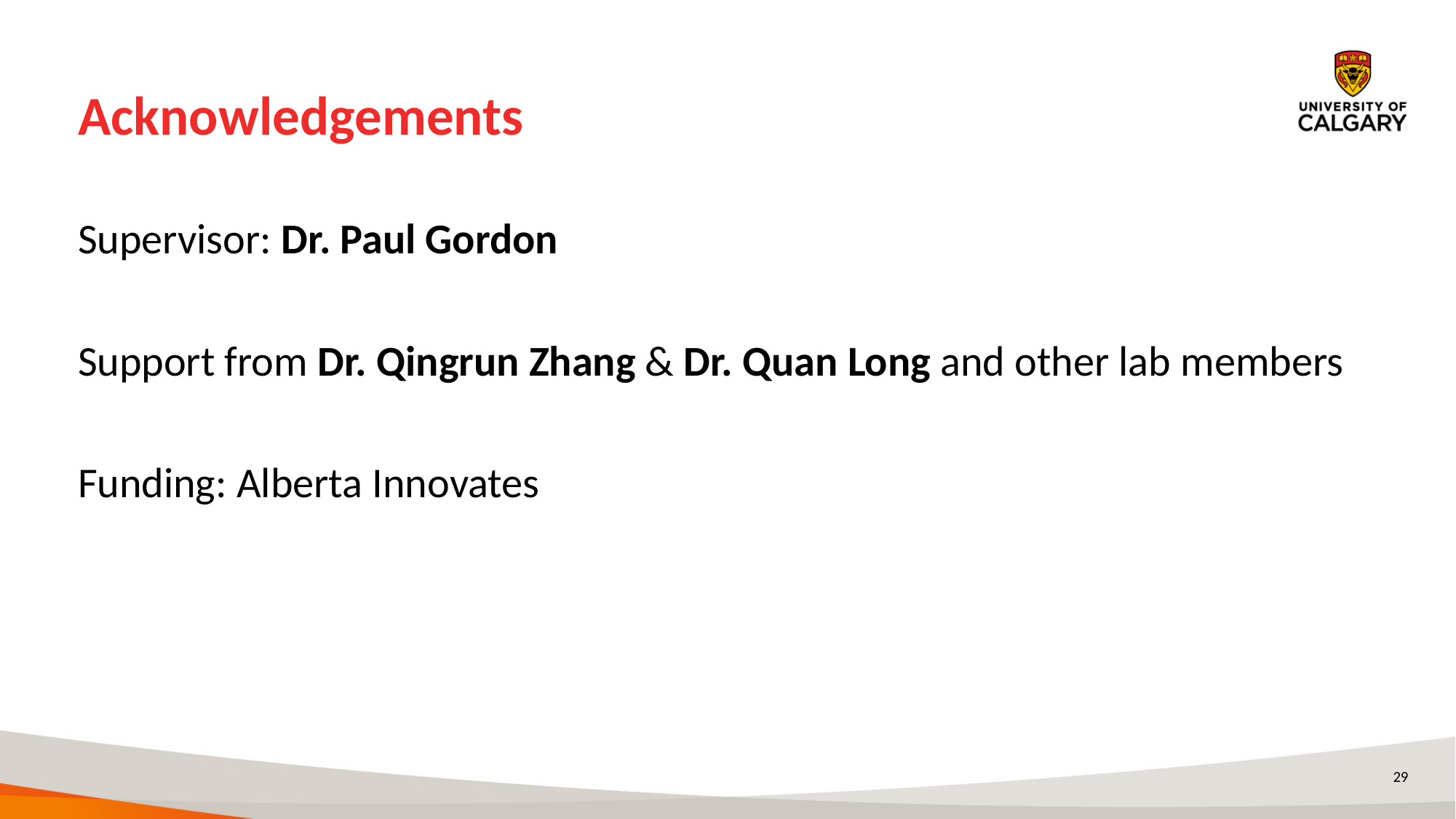

# Acknowledgements
Supervisor: Dr. Paul Gordon

Support from Dr. Qingrun Zhang & Dr. Quan Long and other lab members

Funding: Alberta Innovates
29